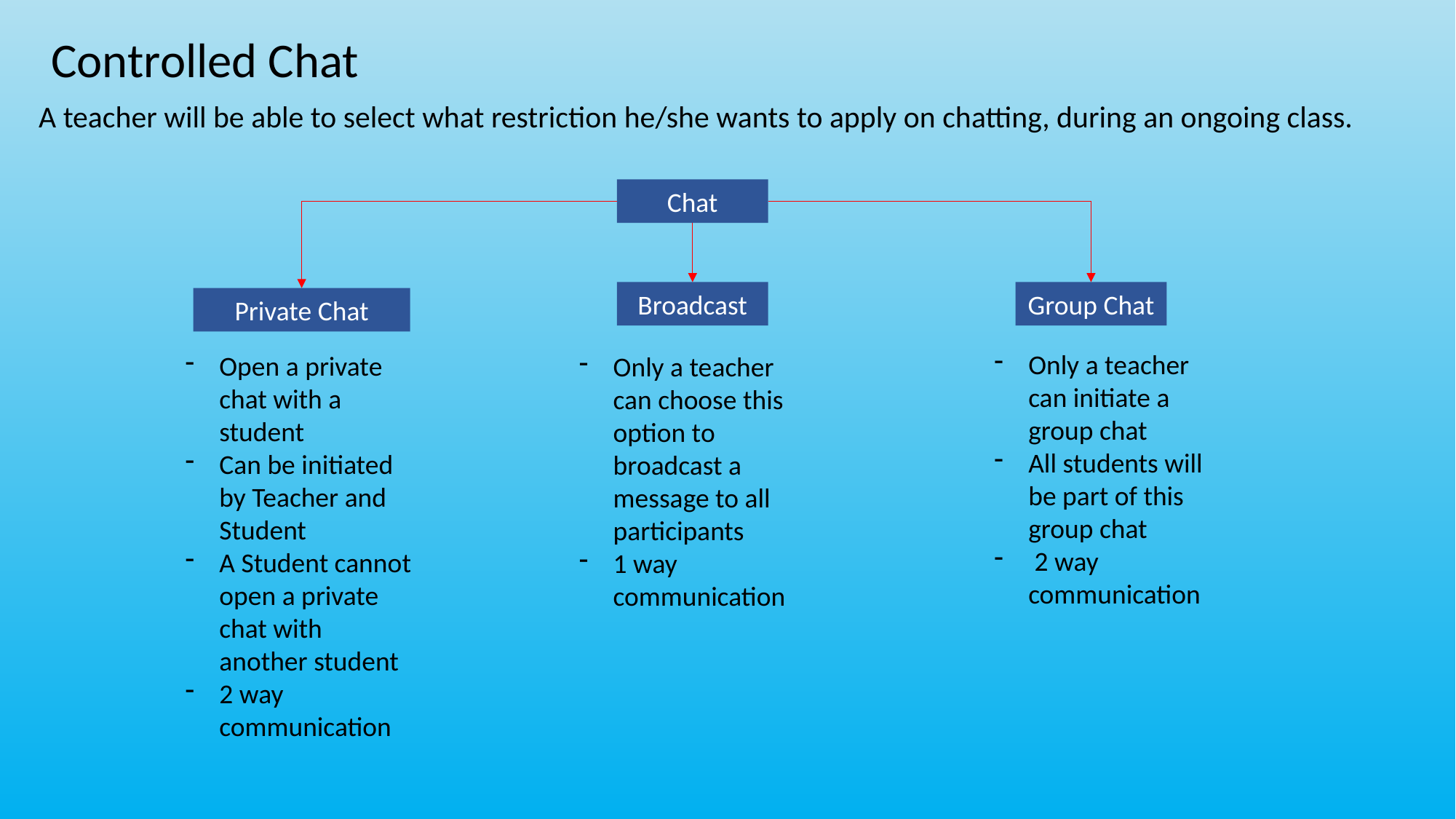

# Controlled Chat
A teacher will be able to select what restriction he/she wants to apply on chatting, during an ongoing class.
Chat
Broadcast
Group Chat
Private Chat
Only a teacher can initiate a group chat
All students will be part of this group chat
 2 way communication

Open a private chat with a student
Can be initiated by Teacher and Student
A Student cannot open a private chat with another student
2 way communication

Only a teacher can choose this option to broadcast a message to all participants
1 way communication